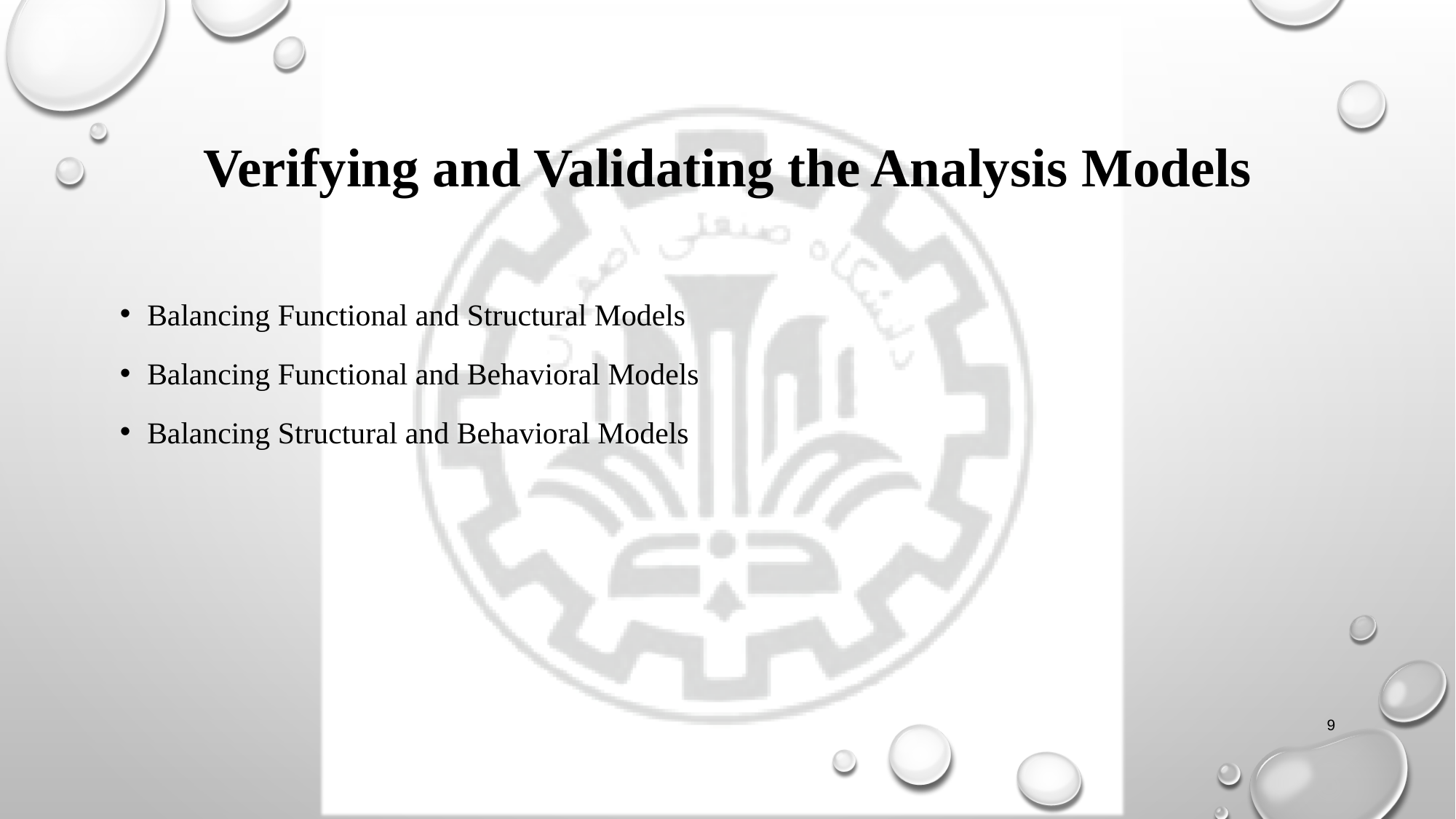

# Verifying and Validating the Analysis Models
Balancing Functional and Structural Models
Balancing Functional and Behavioral Models
Balancing Structural and Behavioral Models
9